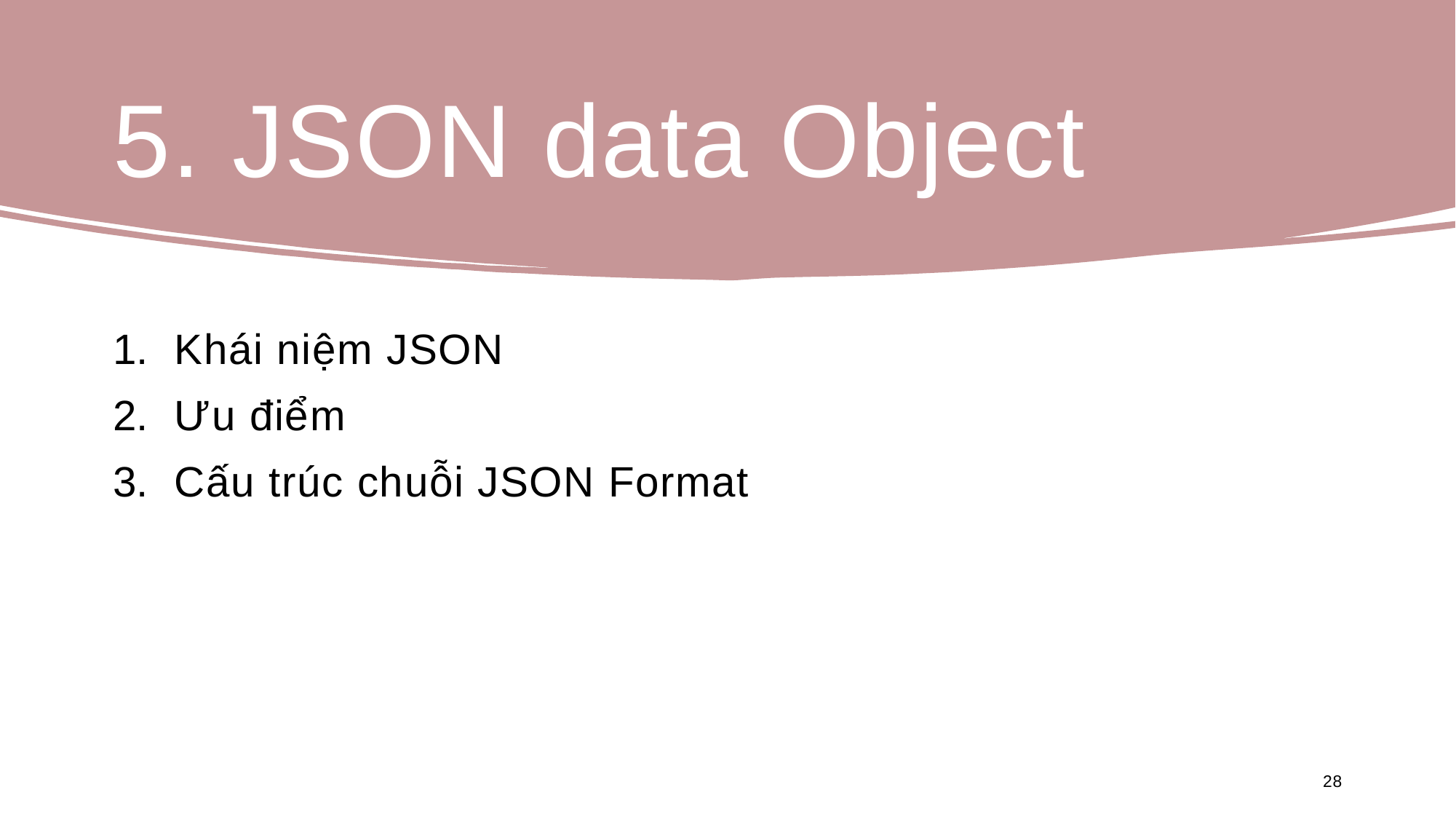

# 5. JSON data Object
Khái niệm JSON
Ưu điểm
Cấu trúc chuỗi JSON Format

28